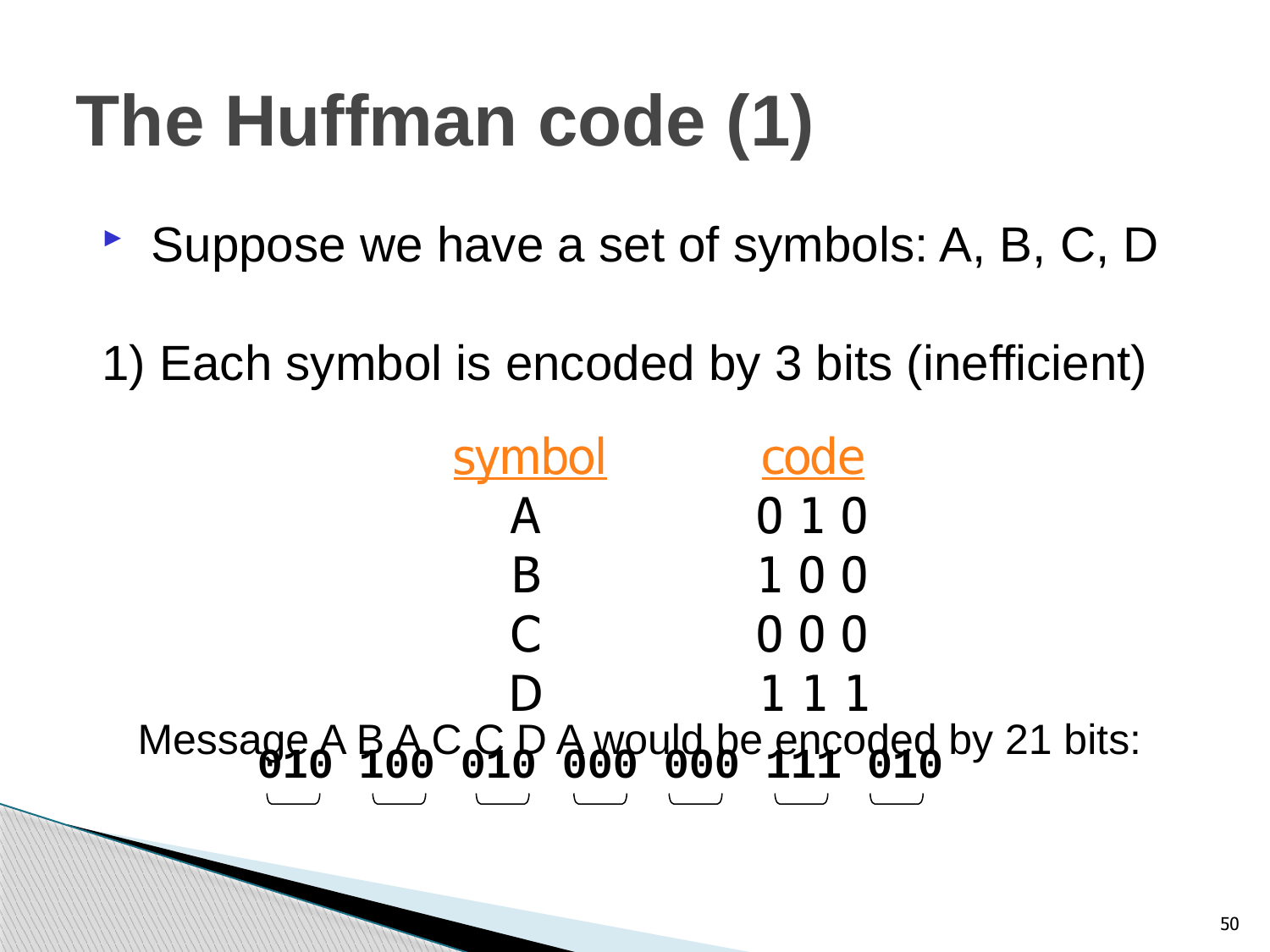

# The Huffman code (1)
Suppose we have a set of symbols: A, B, C, D

1) Each symbol is encoded by 3 bits (inefficient)

   Message A B A C C D A would be encoded by 21 bits:
symbol          code
    A              0 1 0
    B              1 0 0
    C              0 0 0
    D              1 1 1
010 100 010 000 000 111 010

50